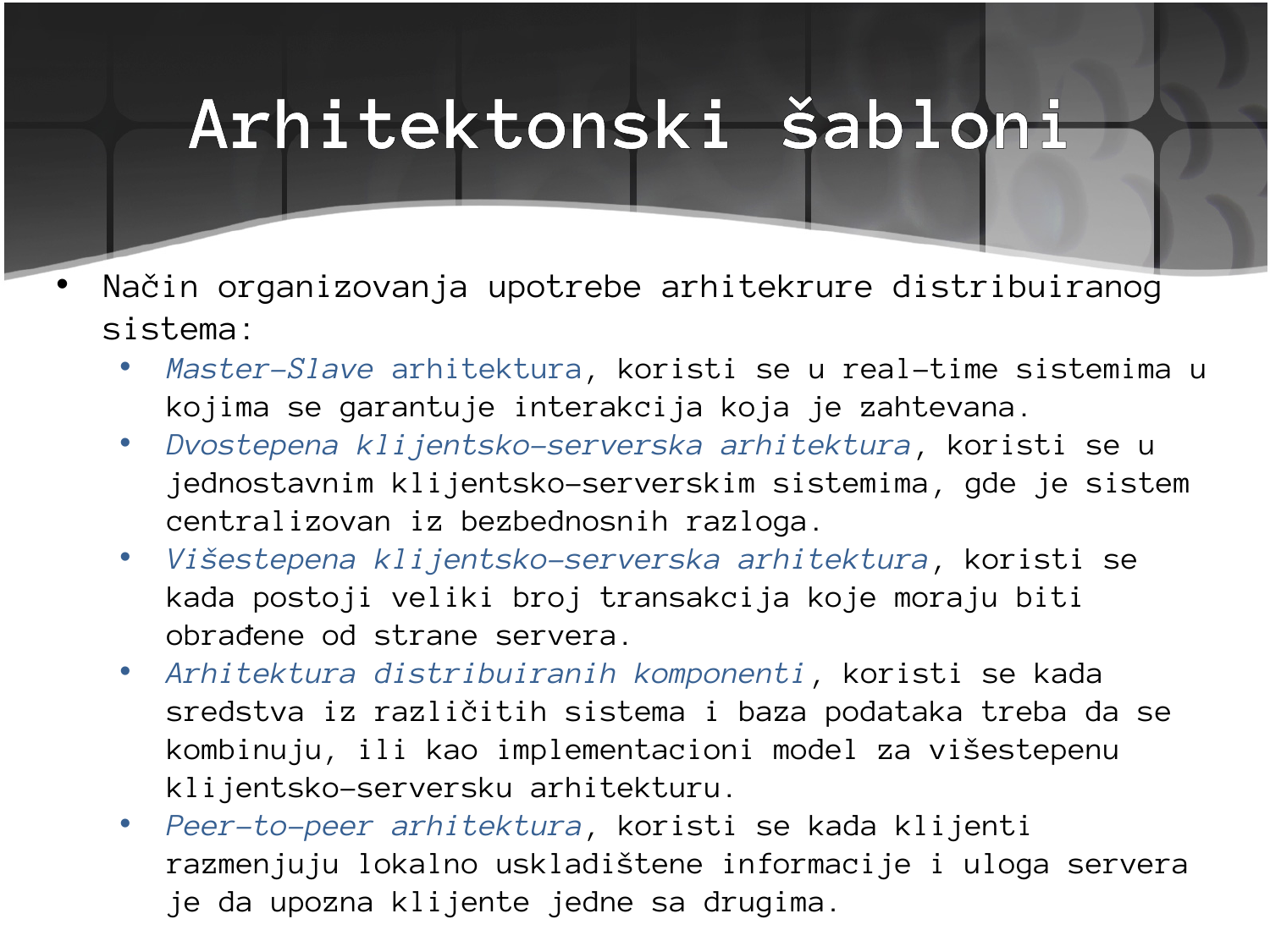

# Arhitektonski šabloni
Način organizovanja upotrebe arhitekrure distribuiranog sistema:
Master-Slave arhitektura, koristi se u real-time sistemima u kojima se garantuje interakcija koja je zahtevana.
Dvostepena klijentsko-serverska arhitektura, koristi se u jednostavnim klijentsko-serverskim sistemima, gde je sistem centralizovan iz bezbednosnih razloga.
Višestepena klijentsko-serverska arhitektura, koristi se kada postoji veliki broj transakcija koje moraju biti obrađene od strane servera.
Arhitektura distribuiranih komponenti, koristi se kada sredstva iz različitih sistema i baza podataka treba da se kombinuju, ili kao implementacioni model za višestepenu klijentsko-serversku arhitekturu.
Peer-to-peer arhitektura, koristi se kada klijenti razmenjuju lokalno uskladištene informacije i uloga servera je da upozna klijente jedne sa drugima.